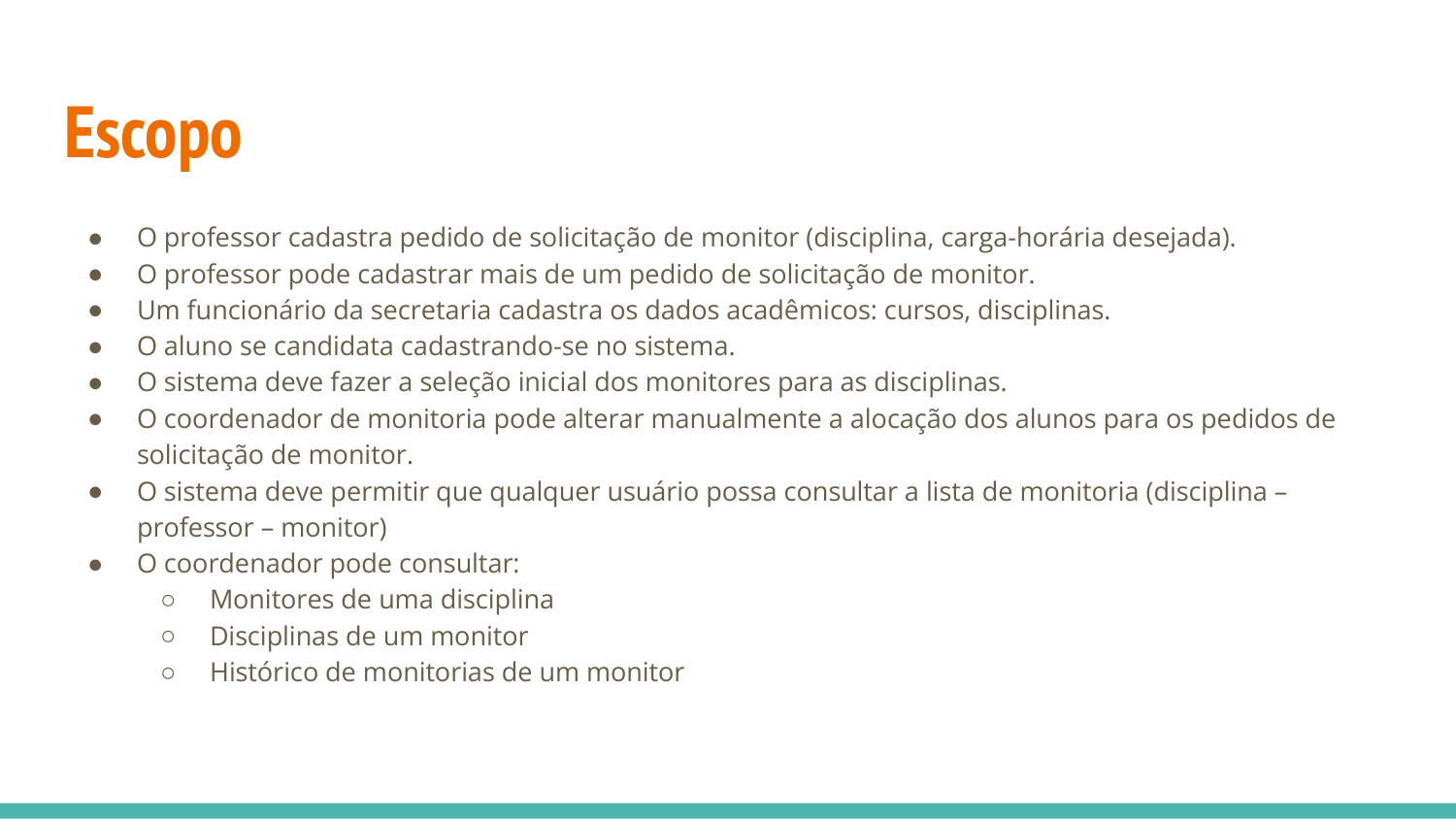

# Escopo
O professor cadastra pedido de solicitação de monitor (disciplina, carga-horária desejada).
O professor pode cadastrar mais de um pedido de solicitação de monitor.
Um funcionário da secretaria cadastra os dados acadêmicos: cursos, disciplinas.
O aluno se candidata cadastrando-se no sistema.
O sistema deve fazer a seleção inicial dos monitores para as disciplinas.
O coordenador de monitoria pode alterar manualmente a alocação dos alunos para os pedidos de solicitação de monitor.
O sistema deve permitir que qualquer usuário possa consultar a lista de monitoria (disciplina – professor – monitor)
O coordenador pode consultar:
Monitores de uma disciplina
Disciplinas de um monitor
Histórico de monitorias de um monitor